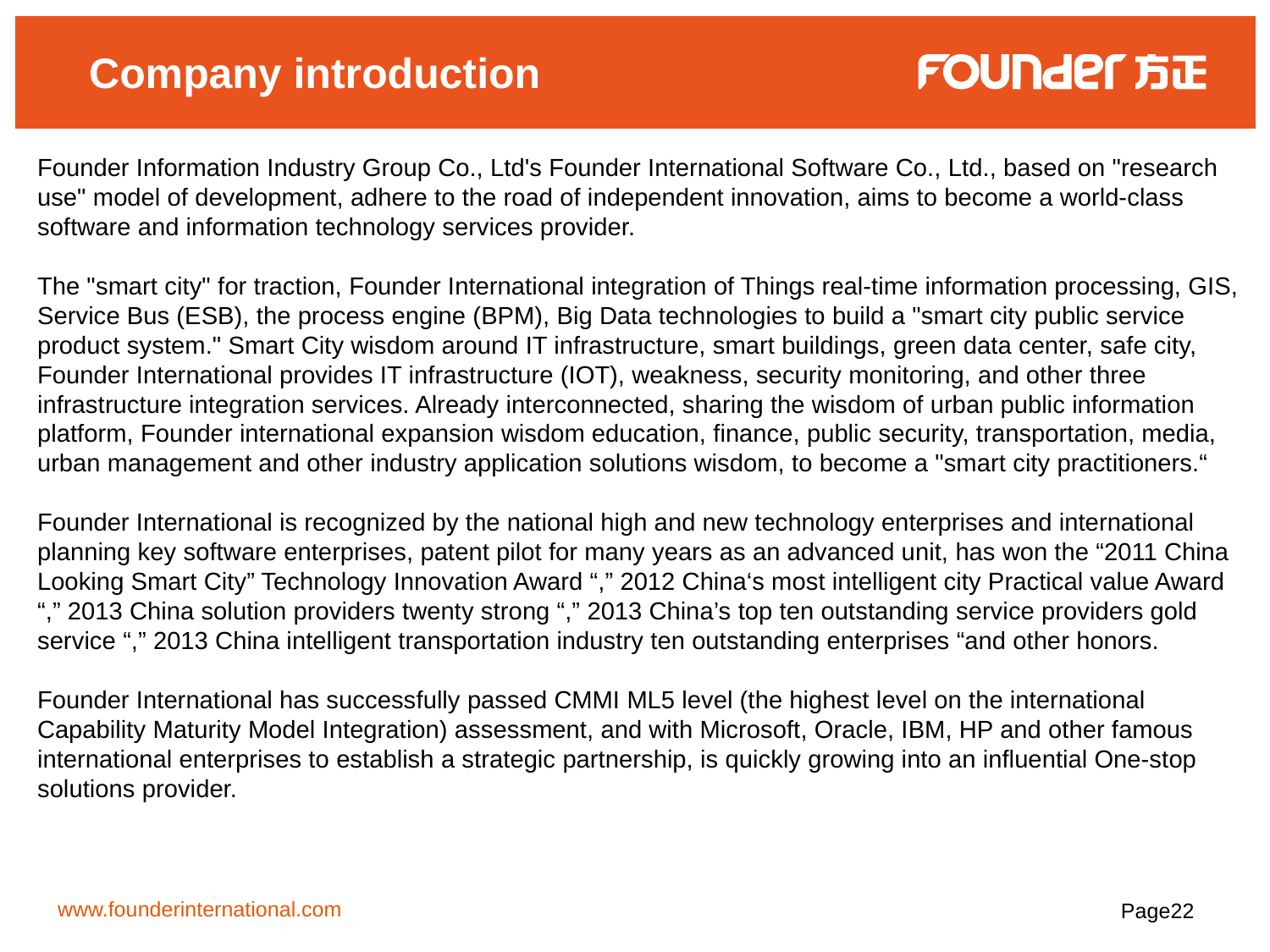

# Company introduction
Founder Information Industry Group Co., Ltd's Founder International Software Co., Ltd., based on "research use" model of development, adhere to the road of independent innovation, aims to become a world-class software and information technology services provider.

The "smart city" for traction, Founder International integration of Things real-time information processing, GIS, Service Bus (ESB), the process engine (BPM), Big Data technologies to build a "smart city public service product system." Smart City wisdom around IT infrastructure, smart buildings, green data center, safe city, Founder International provides IT infrastructure (IOT), weakness, security monitoring, and other three infrastructure integration services. Already interconnected, sharing the wisdom of urban public information platform, Founder international expansion wisdom education, finance, public security, transportation, media, urban management and other industry application solutions wisdom, to become a "smart city practitioners.“

Founder International is recognized by the national high and new technology enterprises and international planning key software enterprises, patent pilot for many years as an advanced unit, has won the “2011 China Looking Smart City” Technology Innovation Award “,” 2012 China‘s most intelligent city Practical value Award “,” 2013 China solution providers twenty strong “,” 2013 China’s top ten outstanding service providers gold service “,” 2013 China intelligent transportation industry ten outstanding enterprises “and other honors.

Founder International has successfully passed CMMI ML5 level (the highest level on the international Capability Maturity Model Integration) assessment, and with Microsoft, Oracle, IBM, HP and other famous international enterprises to establish a strategic partnership, is quickly growing into an influential One-stop solutions provider.
www.founderinternational.com
Page22